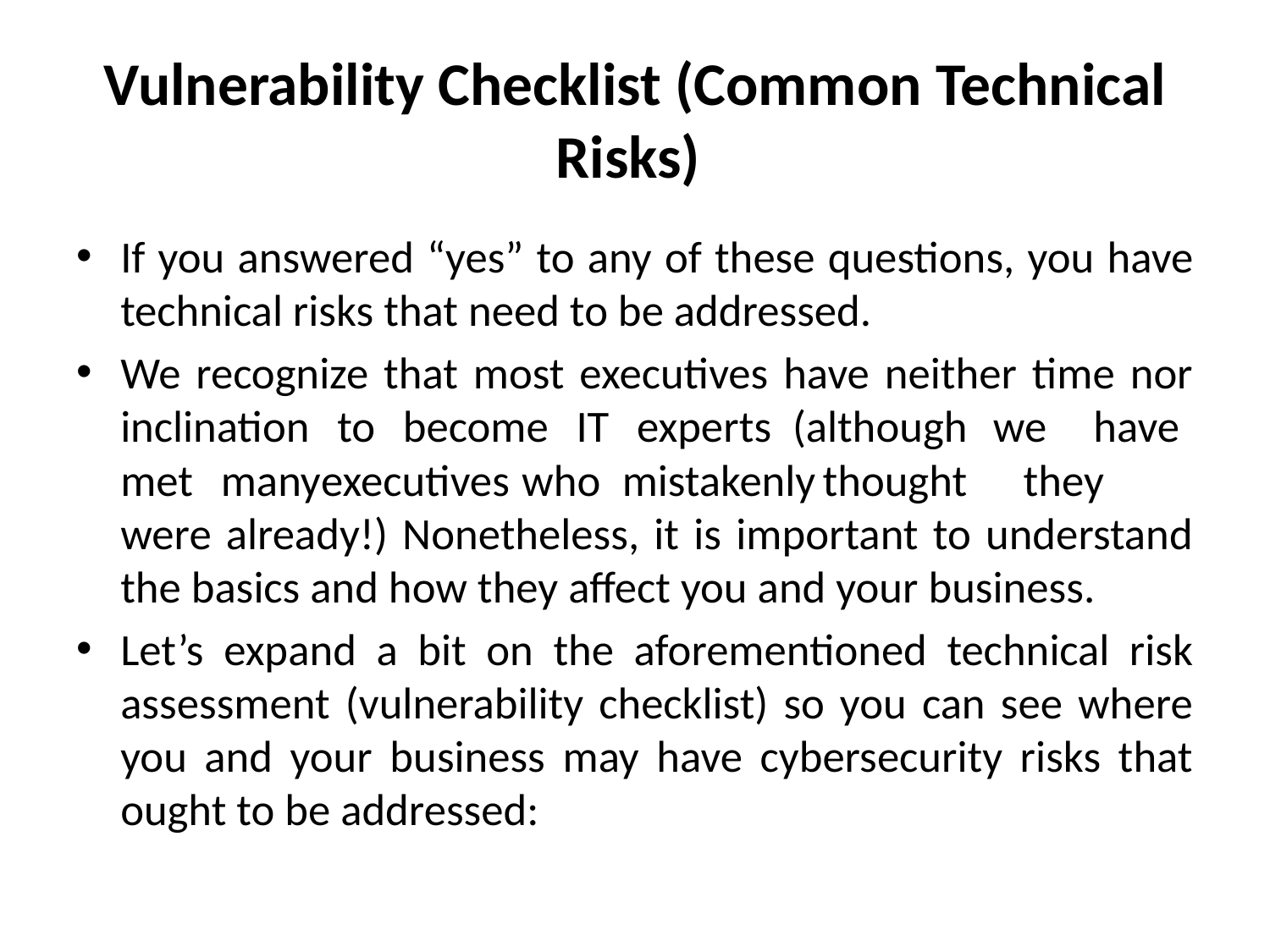

# Vulnerability Checklist (Common Technical Risks)
If you answered “yes” to any of these questions, you have technical risks that need to be addressed.
We recognize that most executives have neither time nor inclination to become IT experts	(although	we	have	met	many	executives	who	mistakenly	thought	they	were already!) Nonetheless, it is important to understand the basics and how they affect you and your business.
Let’s expand a bit on the aforementioned technical risk assessment (vulnerability checklist) so you can see where you and your business may have cybersecurity risks that ought to be addressed: